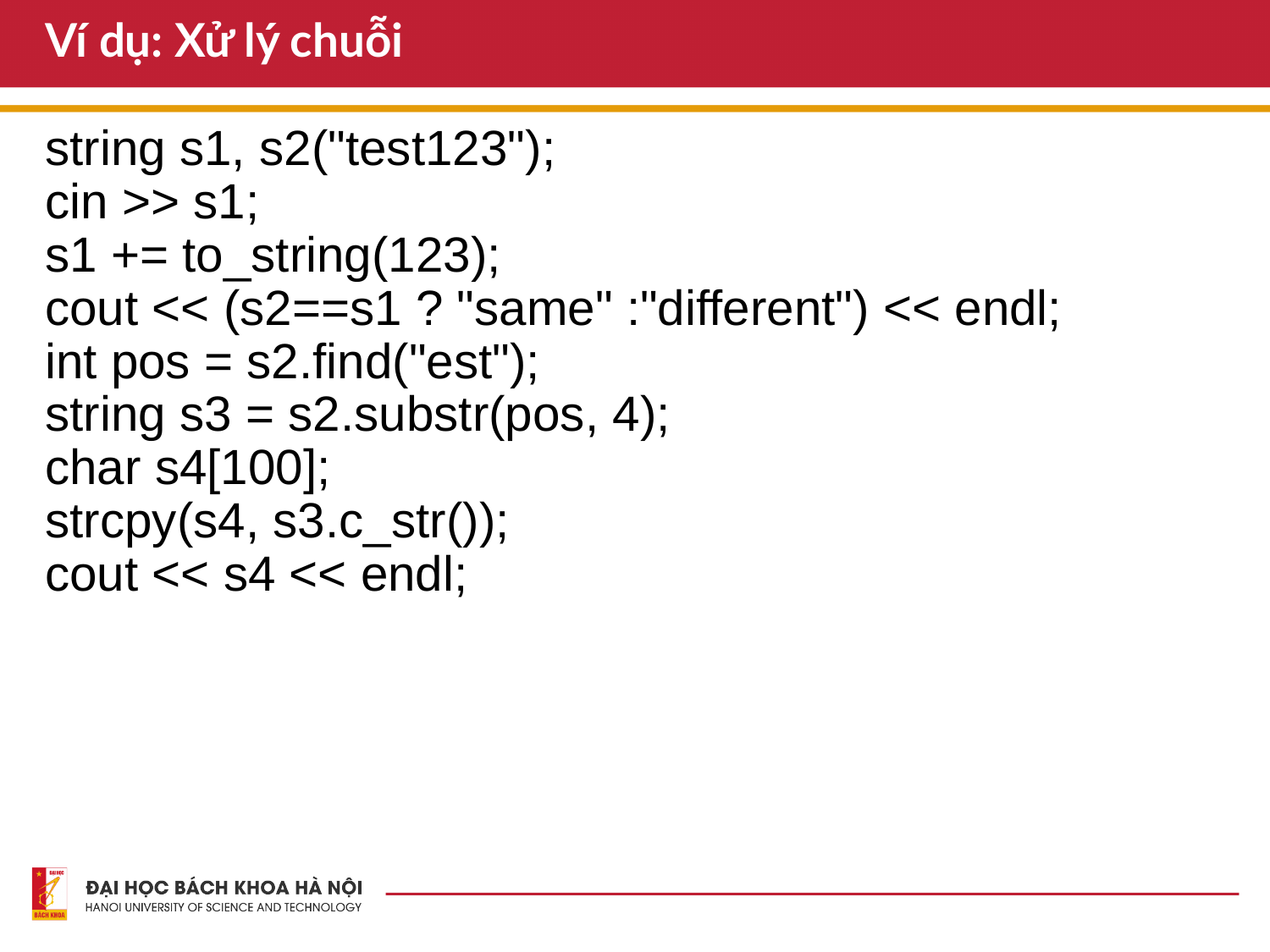

# Ví dụ: Xử lý chuỗi
string s1, s2("test123");
cin >> s1;
s1 += to_string(123);
cout << (s2==s1 ? "same" :"different") << endl;
int pos = s2.find("est");
string s3 = s2.substr(pos, 4);
char s4[100];
strcpy(s4, s3.c_str());
cout << s4 << endl;